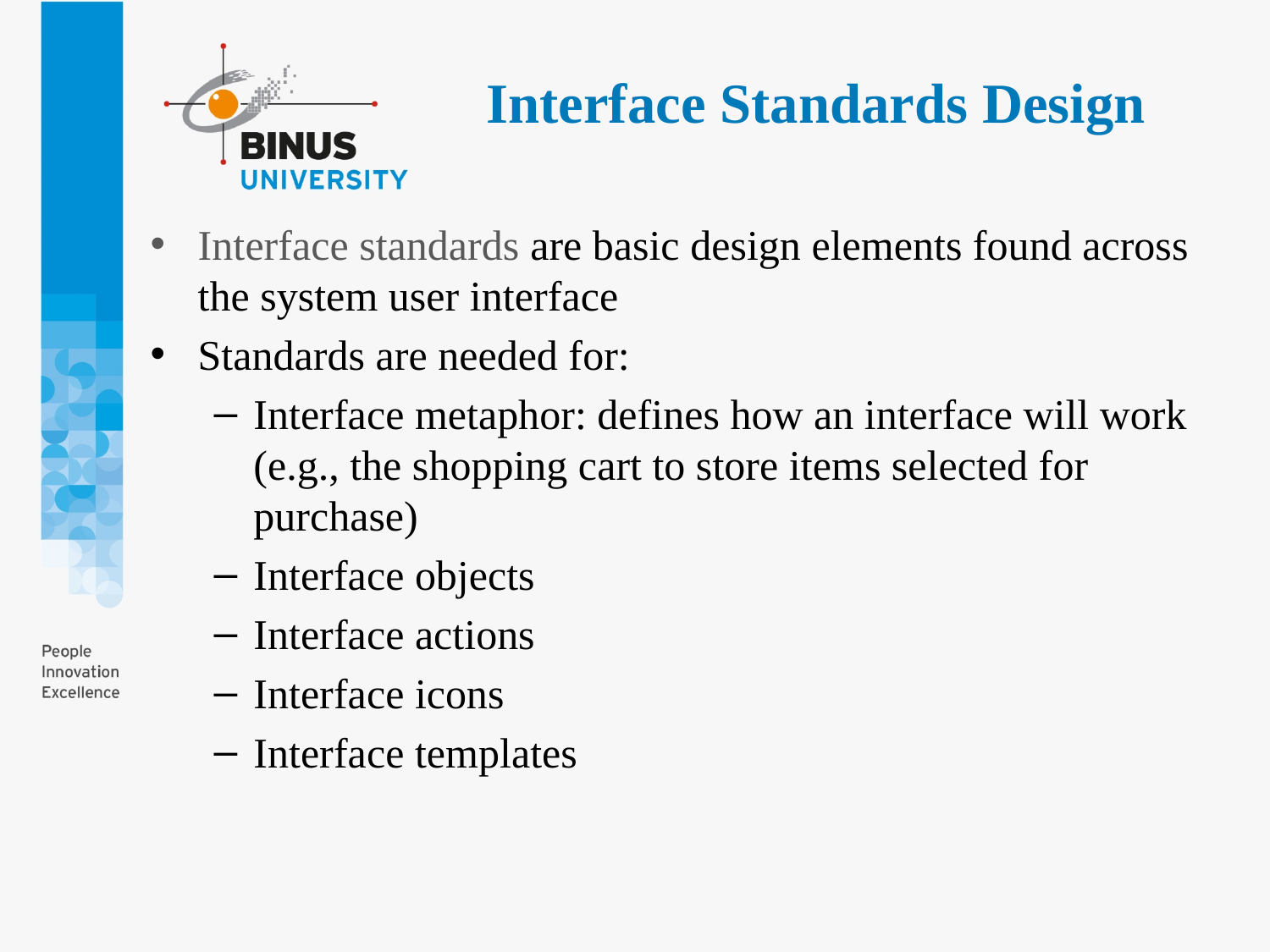

# Interface Standards Design
Interface standards are basic design elements found across the system user interface
Standards are needed for:
Interface metaphor: defines how an interface will work (e.g., the shopping cart to store items selected for purchase)
Interface objects
Interface actions
Interface icons
Interface templates